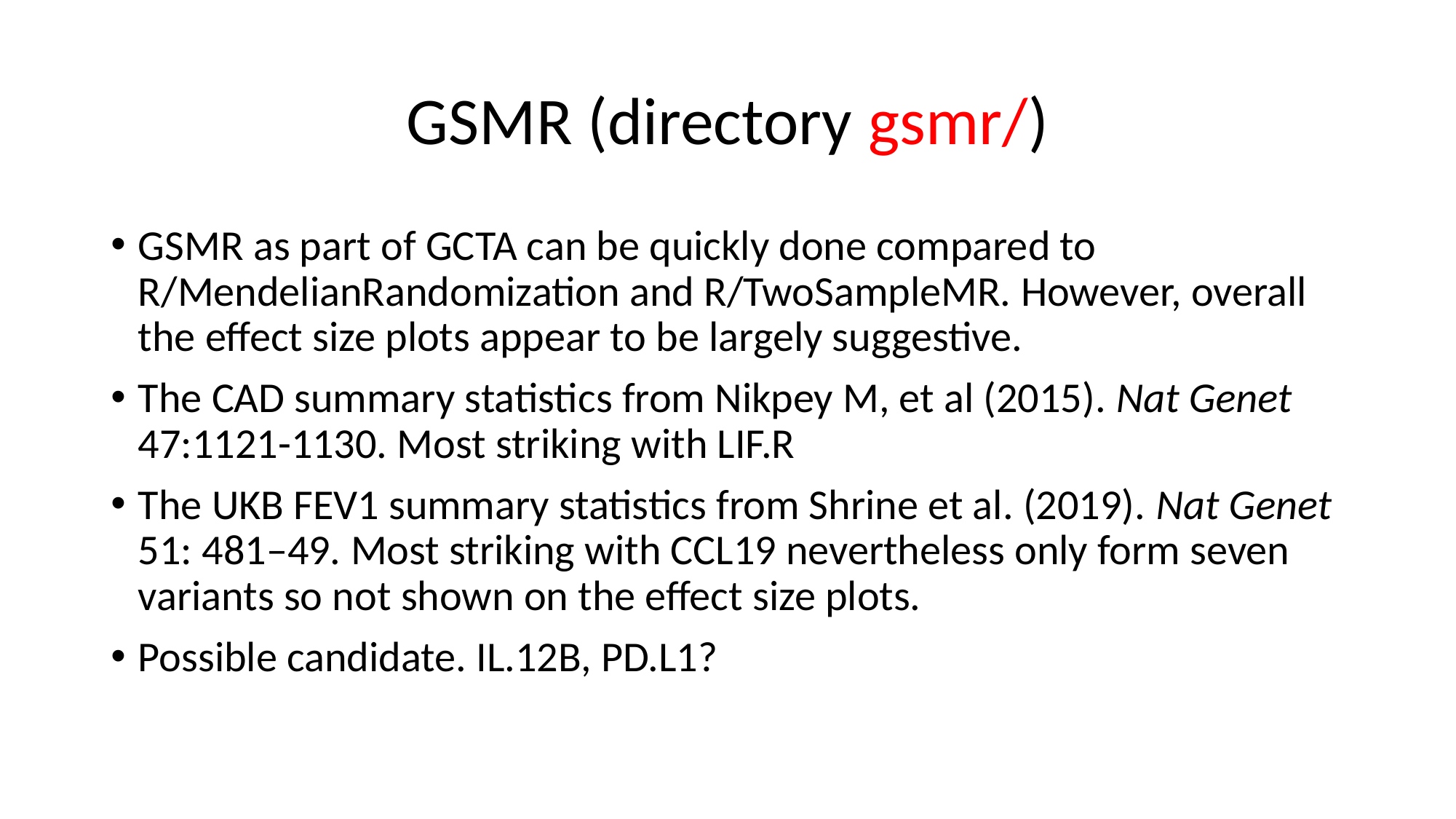

# GSMR (directory gsmr/)
GSMR as part of GCTA can be quickly done compared to R/MendelianRandomization and R/TwoSampleMR. However, overall the effect size plots appear to be largely suggestive.
The CAD summary statistics from Nikpey M, et al (2015). Nat Genet 47:1121-1130. Most striking with LIF.R
The UKB FEV1 summary statistics from Shrine et al. (2019). Nat Genet 51: 481–49. Most striking with CCL19 nevertheless only form seven variants so not shown on the effect size plots.
Possible candidate. IL.12B, PD.L1?